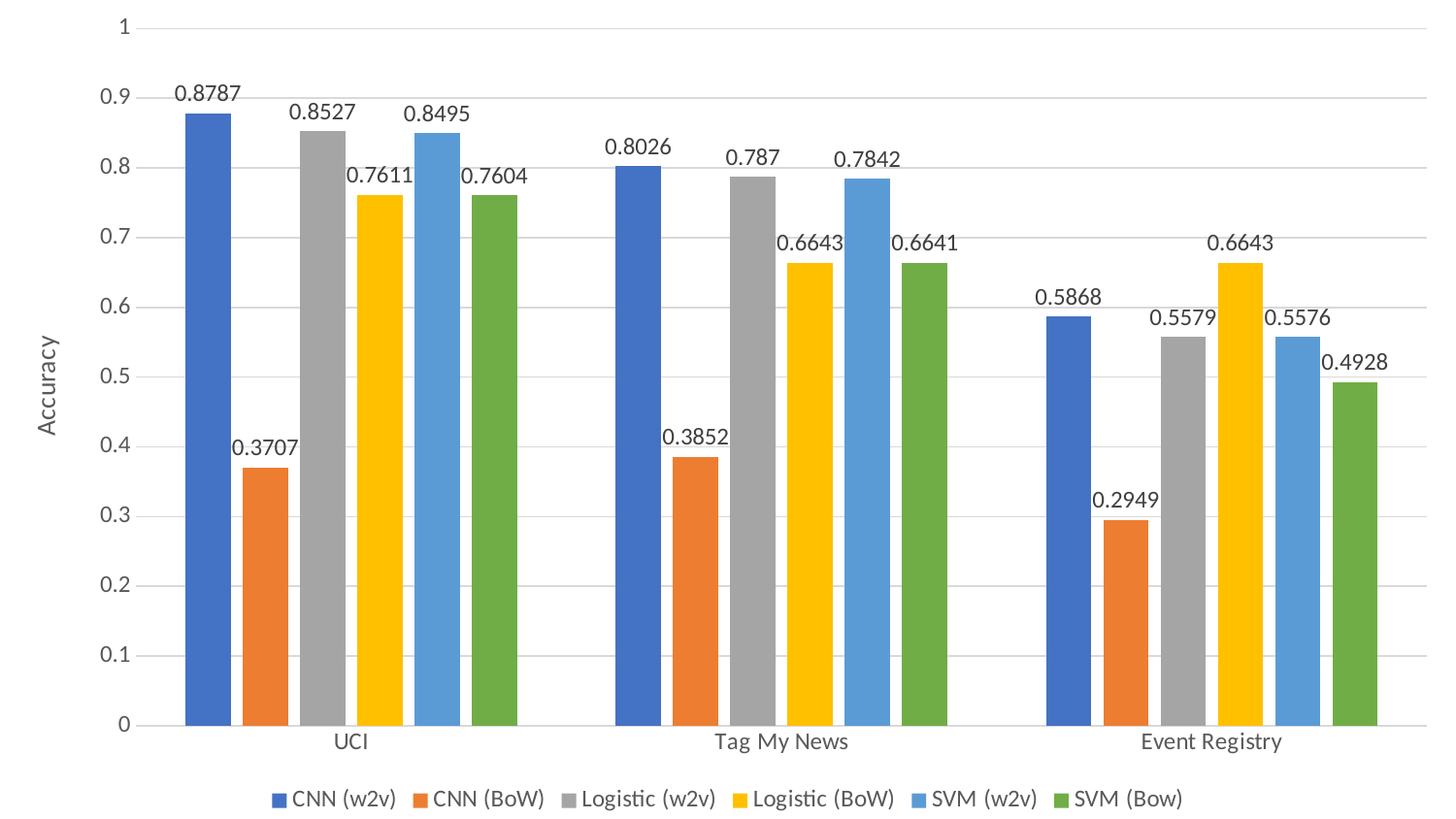

### Chart

| Category | CNN (w2v) | CNN (BoW) | Logistic (w2v) | Logistic (BoW) | SVM (w2v) | SVM (Bow) |
|---|---|---|---|---|---|---|
| UCI | 0.8787 | 0.3707 | 0.8527 | 0.7611 | 0.8495 | 0.7604 |
| Tag My News | 0.8026 | 0.3852 | 0.787 | 0.6643 | 0.7842 | 0.6641 |
| Event Registry | 0.5868 | 0.2949 | 0.5579 | 0.6643 | 0.5576 | 0.4928 |